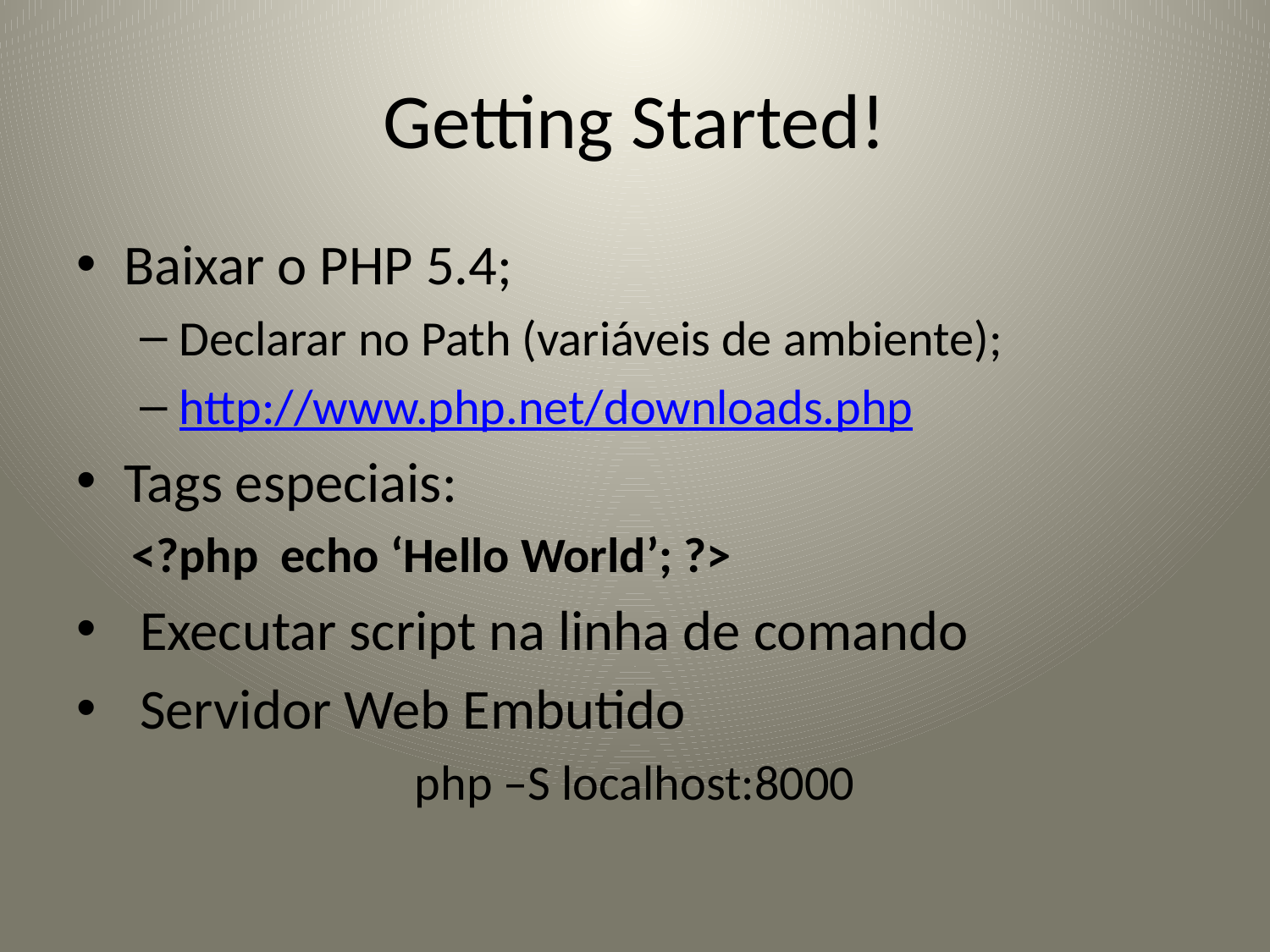

# Getting Started!
Baixar o PHP 5.4;
Declarar no Path (variáveis de ambiente);
http://www.php.net/downloads.php
Tags especiais:
<?php  echo ‘Hello World’; ?>
Executar script na linha de comando
Servidor Web Embutido
php –S localhost:8000